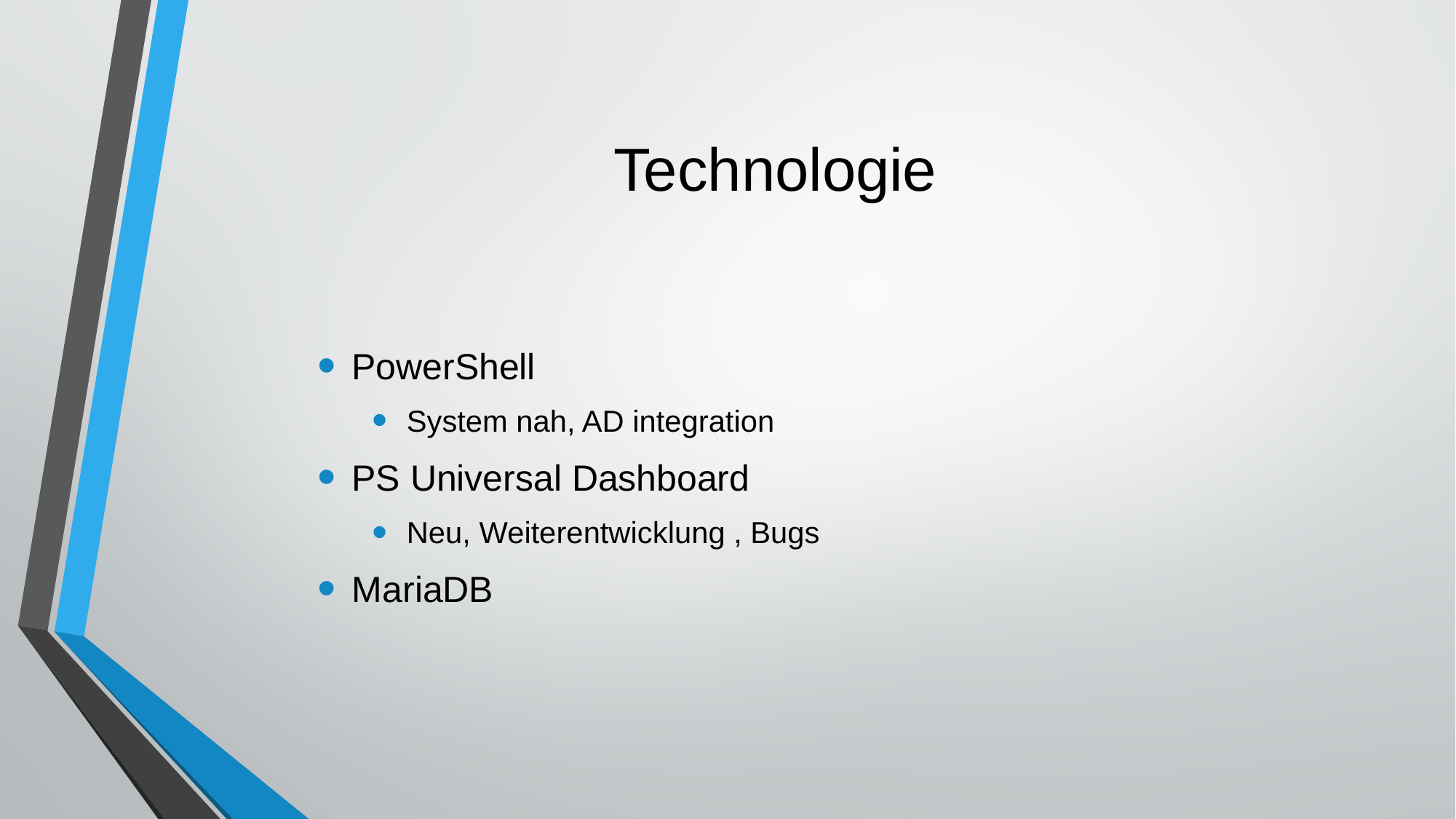

# Technologie
PowerShell
System nah, AD integration
PS Universal Dashboard
Neu, Weiterentwicklung , Bugs
MariaDB